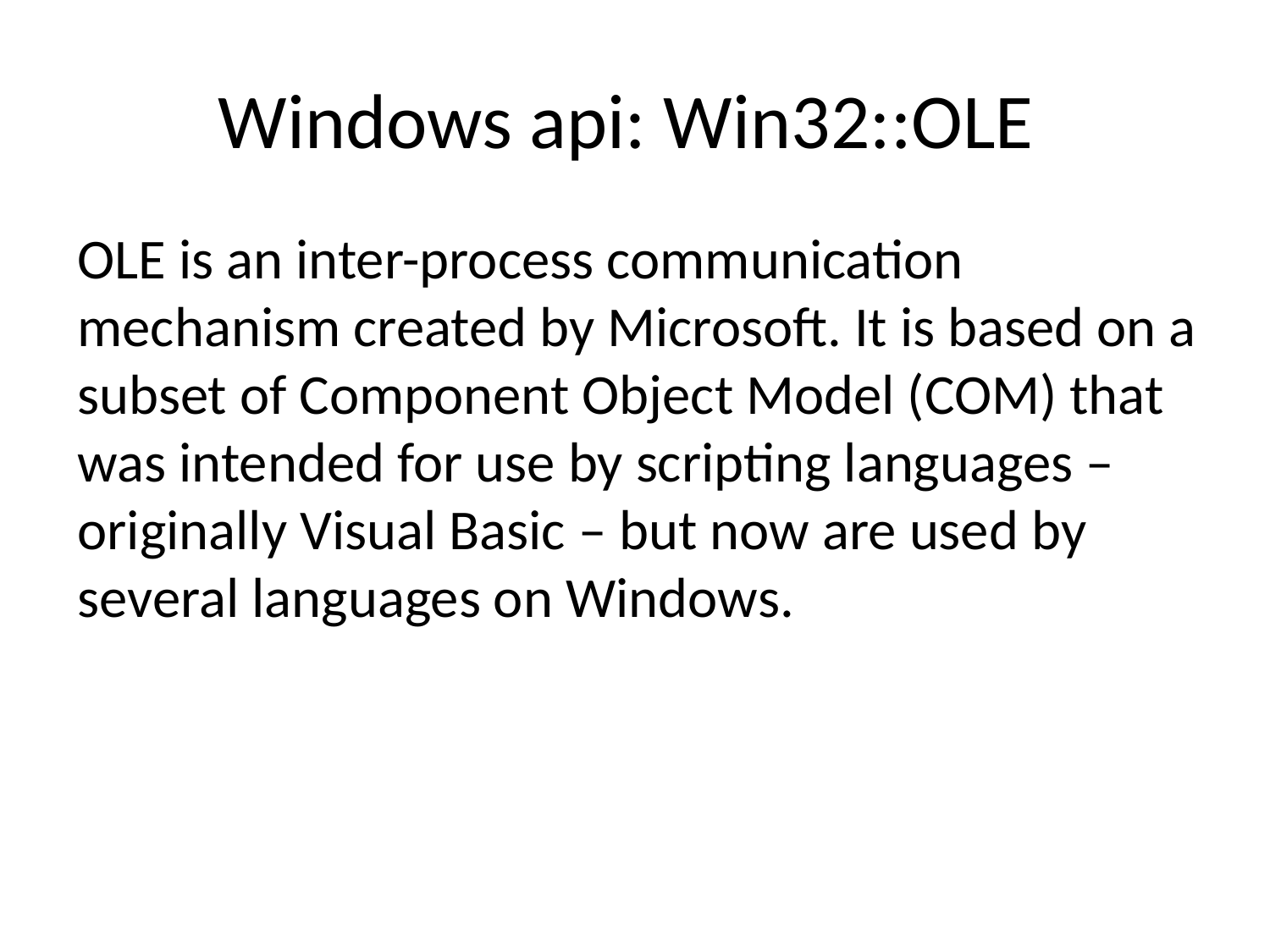

Windows api: Win32::OLE
OLE is an inter-process communication mechanism created by Microsoft. It is based on a subset of Component Object Model (COM) that was intended for use by scripting languages – originally Visual Basic – but now are used by several languages on Windows.